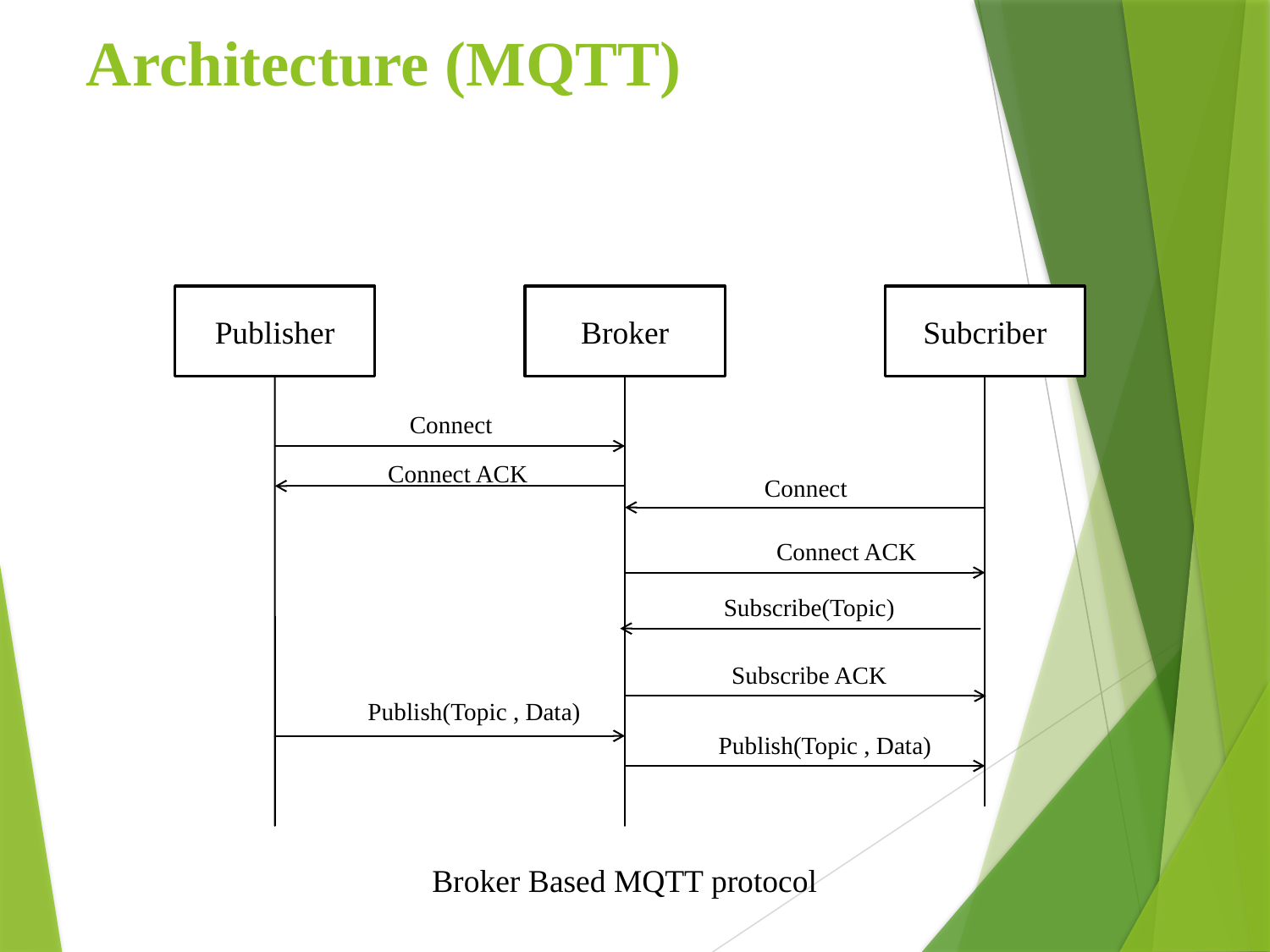

# Architecture (MQTT)
Publisher
Broker
Subcriber
Connect
Connect ACK
Connect
Connect ACK
Subscribe(Topic)
Subscribe ACK
Publish(Topic , Data)
Publish(Topic , Data)
Broker Based MQTT protocol